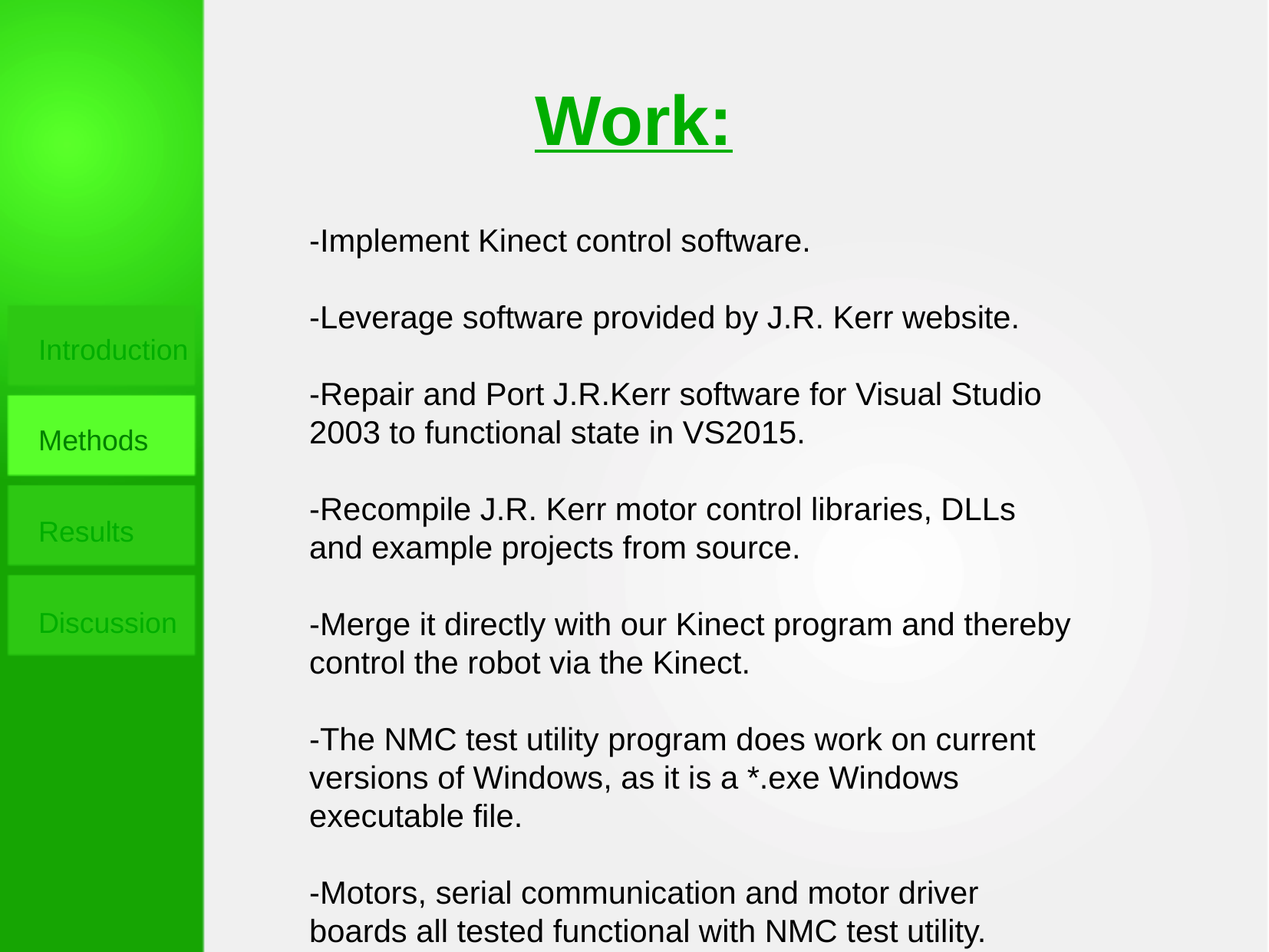

Work:

-Implement Kinect control software.

-Leverage software provided by J.R. Kerr website.

-Repair and Port J.R.Kerr software for Visual Studio 2003 to functional state in VS2015.

-Recompile J.R. Kerr motor control libraries, DLLs and example projects from source.

-Merge it directly with our Kinect program and thereby control the robot via the Kinect.

-The NMC test utility program does work on current versions of Windows, as it is a *.exe Windows executable file.

-Motors, serial communication and motor driver boards all tested functional with NMC test utility.

Introduction
Methods
Results
Discussion